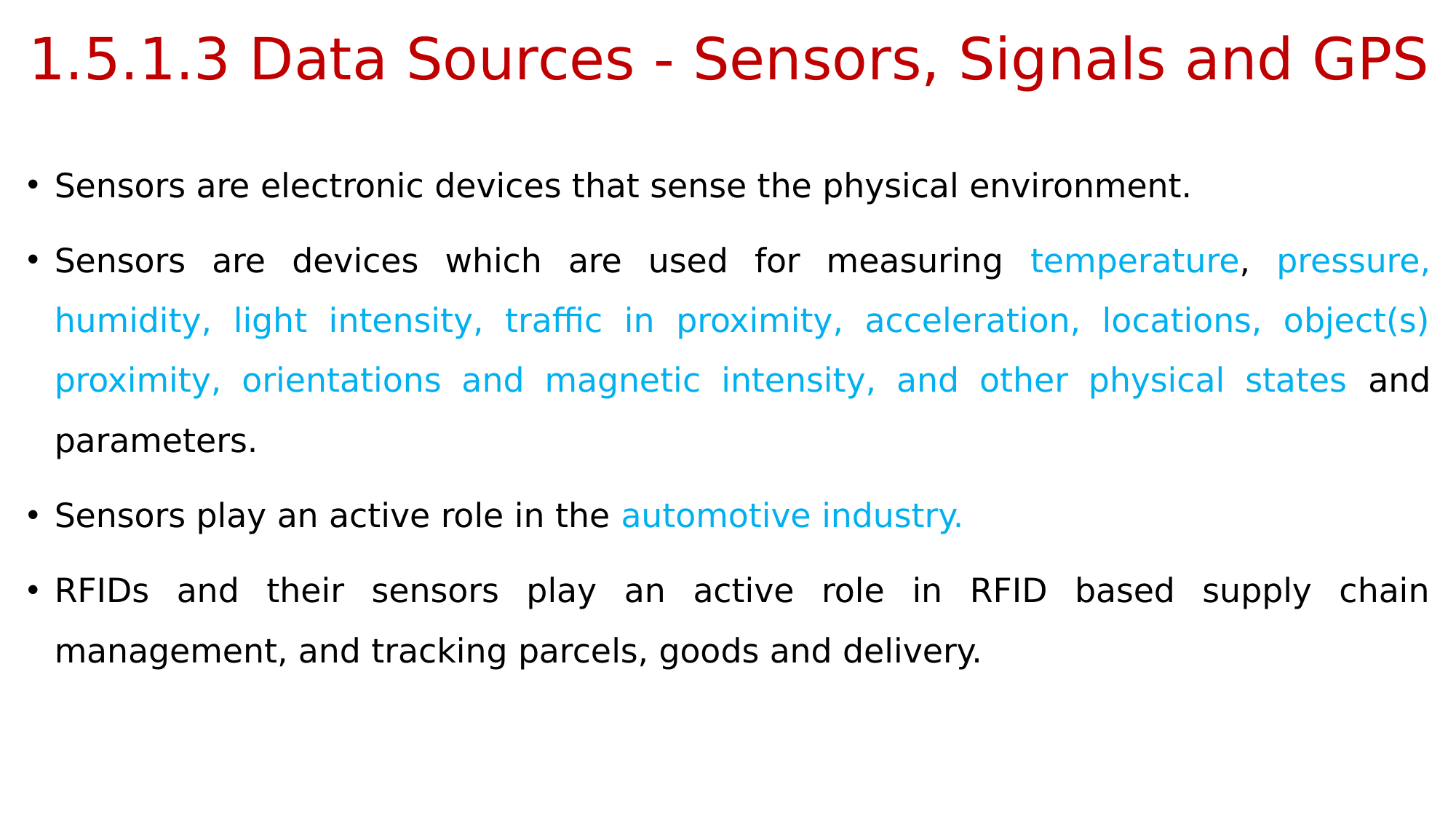

# 1.5.1.3 Data Sources - Sensors, Signals and GPS
Sensors are electronic devices that sense the physical environment.
Sensors are devices which are used for measuring temperature, pressure, humidity, light intensity, traffic in proximity, acceleration, locations, object(s) proximity, orientations and magnetic intensity, and other physical states and parameters.
Sensors play an active role in the automotive industry.
RFIDs and their sensors play an active role in RFID based supply chain management, and tracking parcels, goods and delivery.